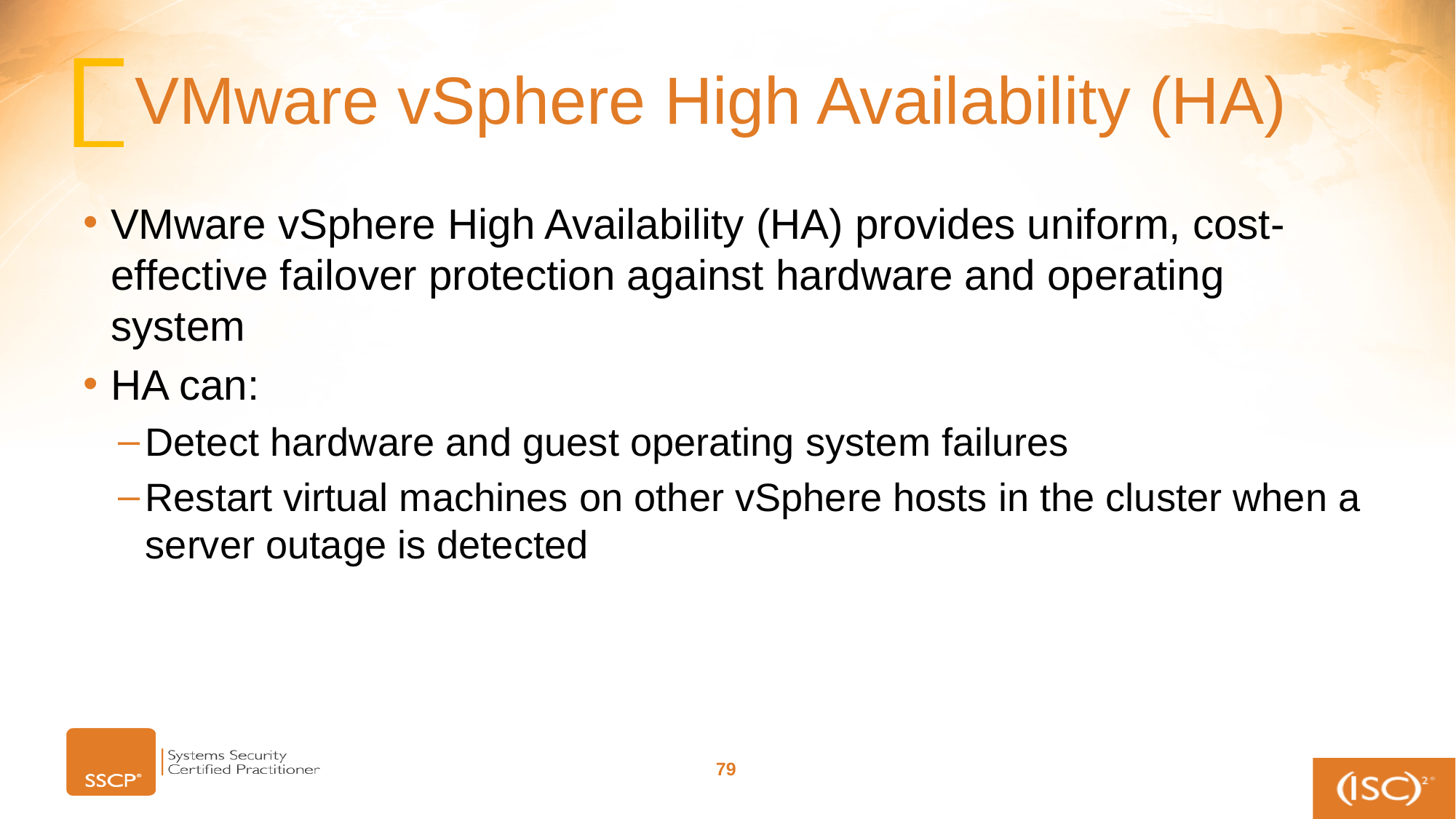

# VMware vSphere High Availability (HA)
VMware vSphere High Availability (HA) provides uniform, cost-effective failover protection against hardware and operating system
HA can:
Detect hardware and guest operating system failures
Restart virtual machines on other vSphere hosts in the cluster when a server outage is detected